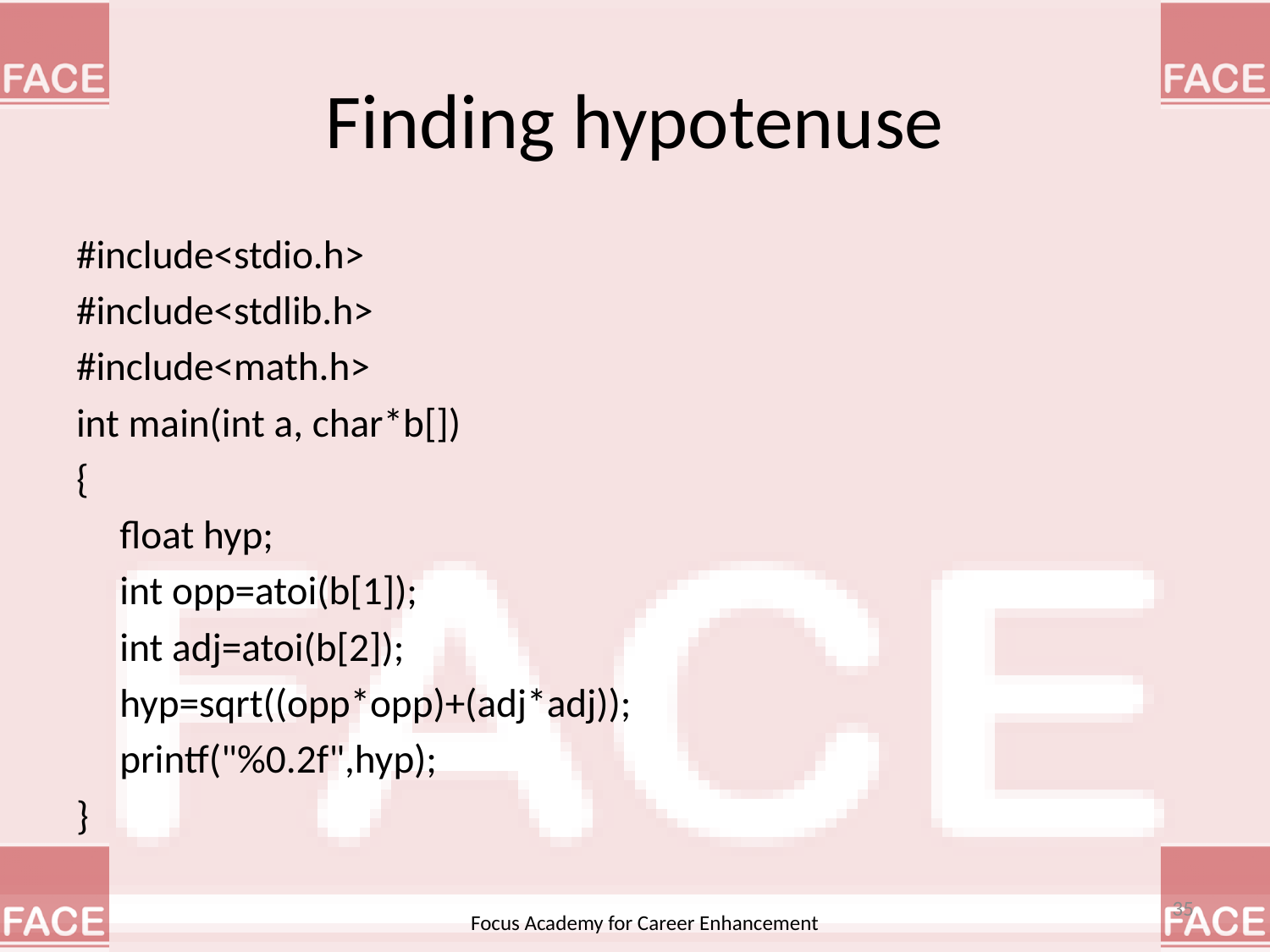

# Finding hypotenuse
#include<stdio.h>
#include<stdlib.h>
#include<math.h>
int main(int a, char*b[])
{
	float hyp;
	int opp=atoi(b[1]);
	int adj=atoi(b[2]);
	hyp=sqrt((opp*opp)+(adj*adj));
	printf("%0.2f",hyp);
}
35